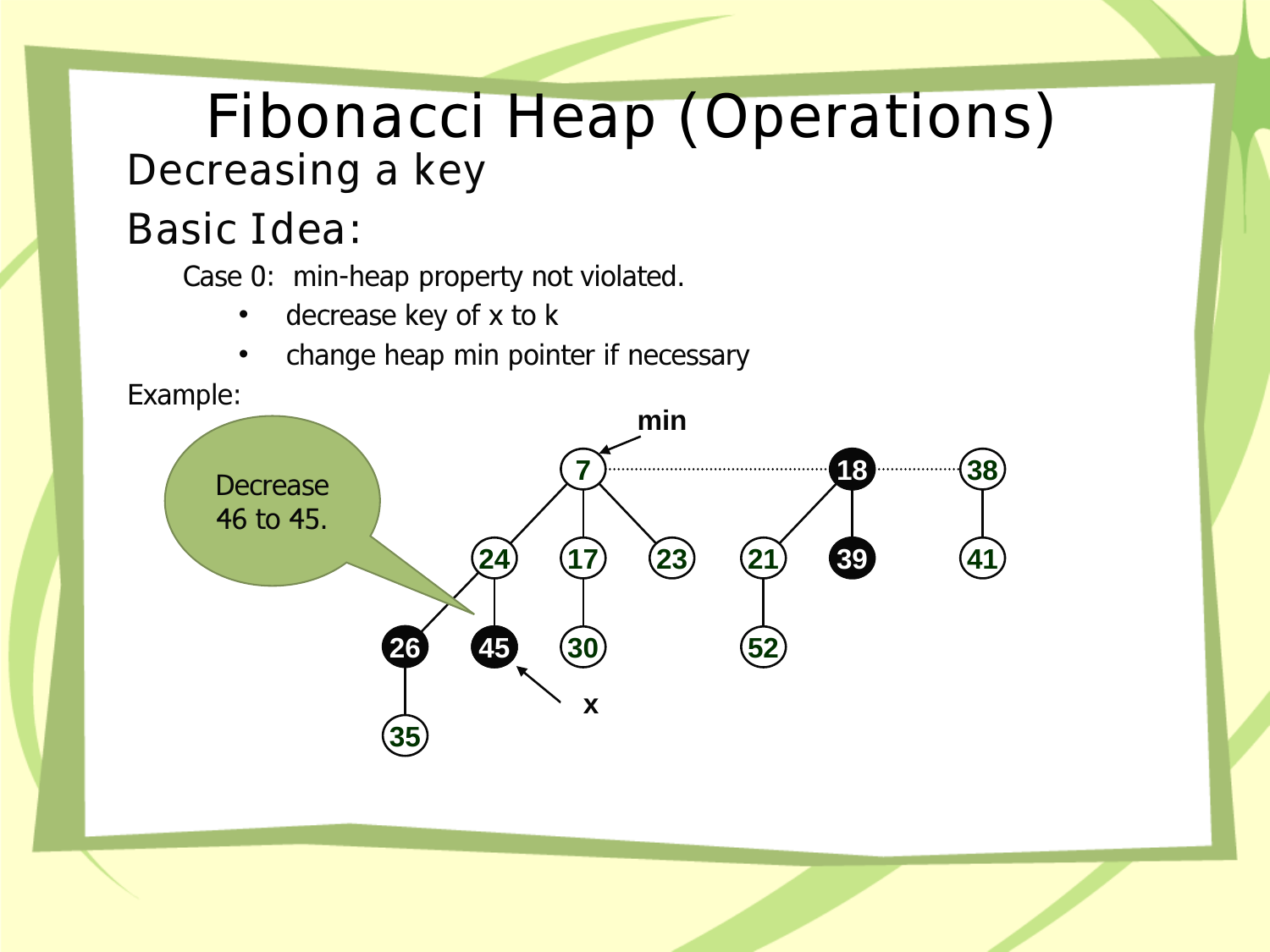

# Fibonacci Heap (Operations)
Decreasing a key
Basic Idea:
Case 0:  min-heap property not violated.
decrease key of x to k
change heap min pointer if necessary
Example:

min
Decrease 46 to 45.
7
18
38
24
17
23
21
39
41
26
46
45
30
52
35
  x